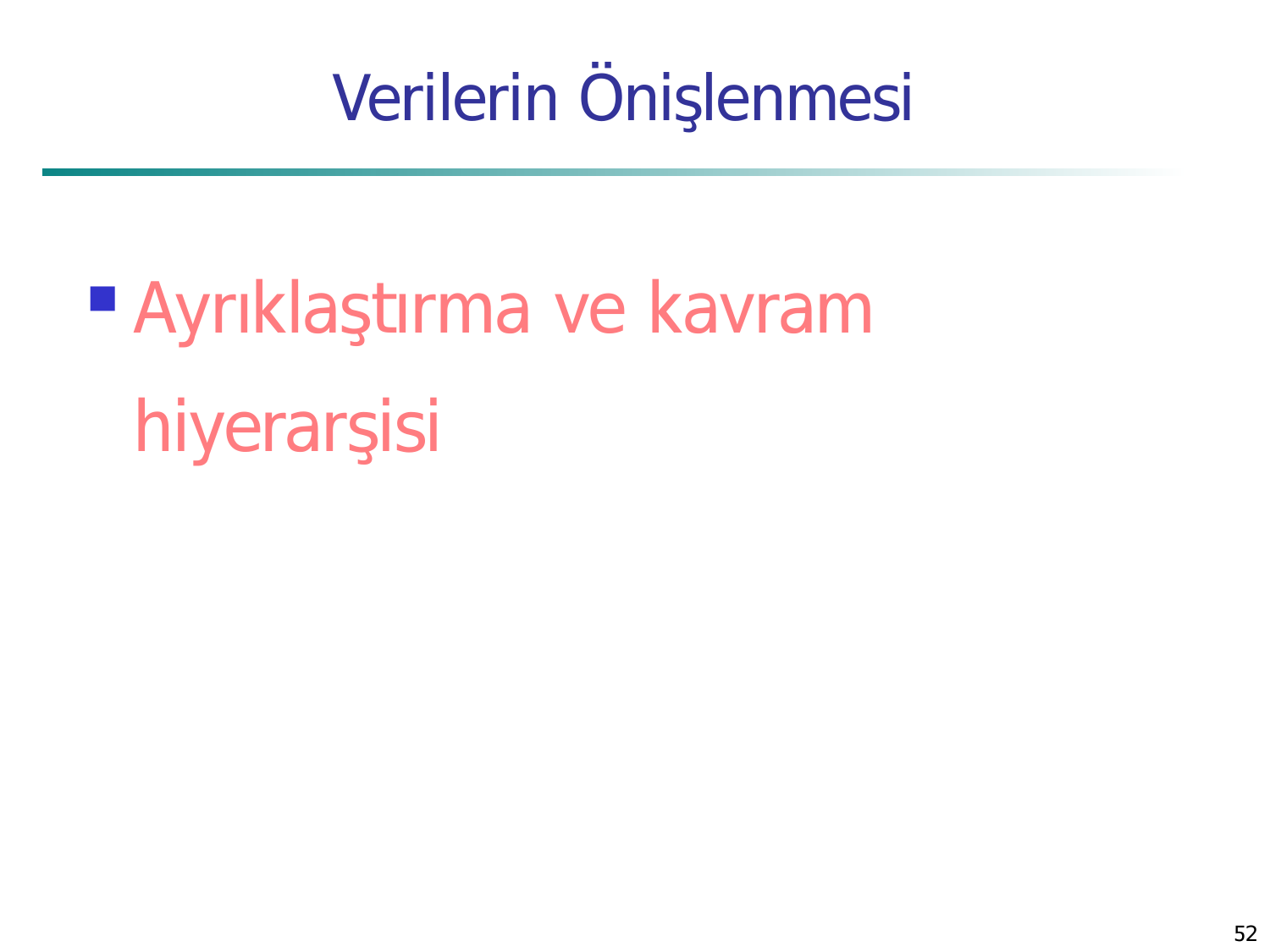

# Verilerin Önişlenmesi
Ayrıklaştırma ve kavram hiyerarşisi

52